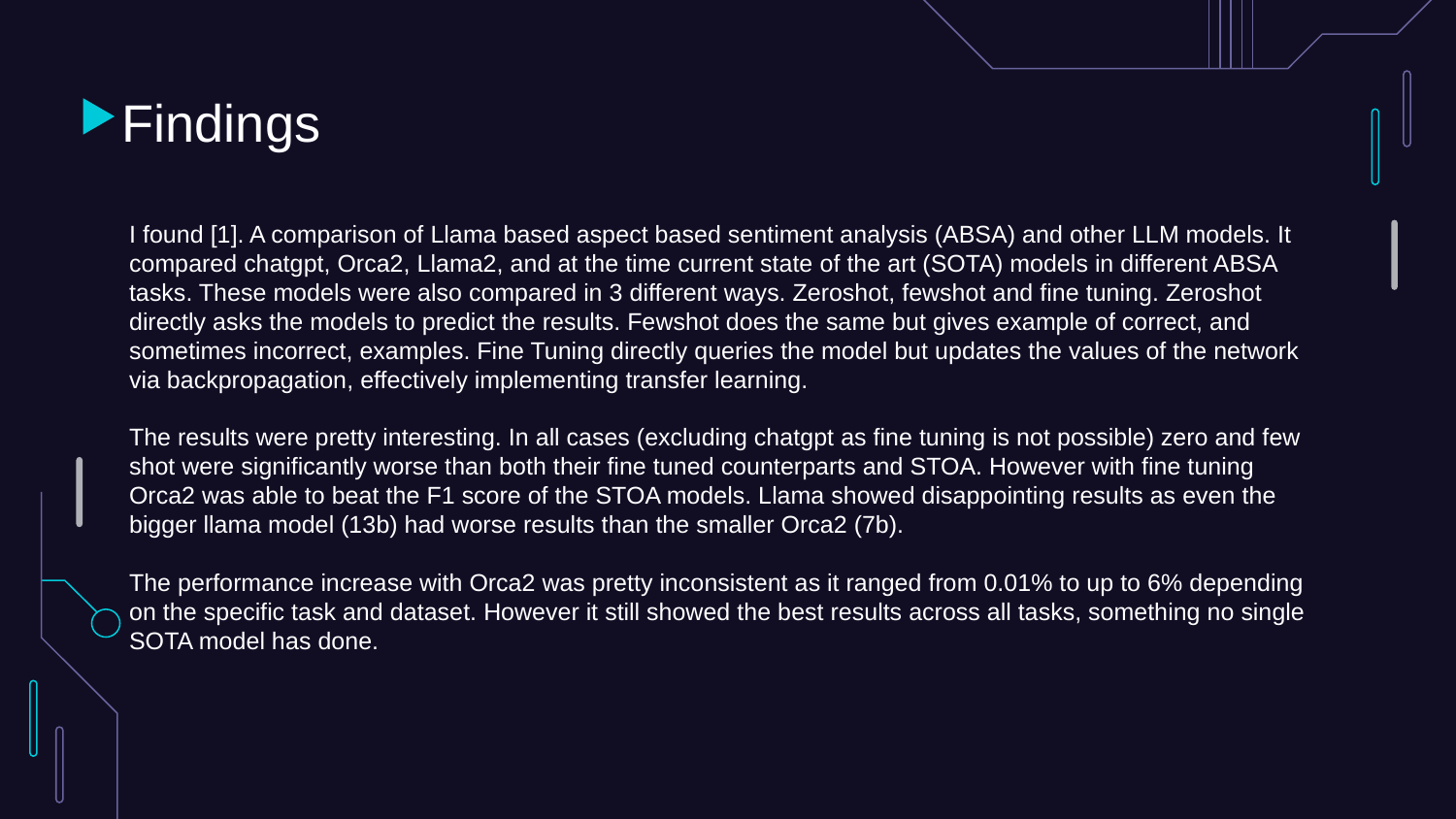

# Findings
I found [1]. A comparison of Llama based aspect based sentiment analysis (ABSA) and other LLM models. It compared chatgpt, Orca2, Llama2, and at the time current state of the art (SOTA) models in different ABSA tasks. These models were also compared in 3 different ways. Zeroshot, fewshot and fine tuning. Zeroshot directly asks the models to predict the results. Fewshot does the same but gives example of correct, and sometimes incorrect, examples. Fine Tuning directly queries the model but updates the values of the network via backpropagation, effectively implementing transfer learning.

The results were pretty interesting. In all cases (excluding chatgpt as fine tuning is not possible) zero and few shot were significantly worse than both their fine tuned counterparts and STOA. However with fine tuning Orca2 was able to beat the F1 score of the STOA models. Llama showed disappointing results as even the bigger llama model (13b) had worse results than the smaller Orca2 (7b).

The performance increase with Orca2 was pretty inconsistent as it ranged from 0.01% to up to 6% depending on the specific task and dataset. However it still showed the best results across all tasks, something no single SOTA model has done.